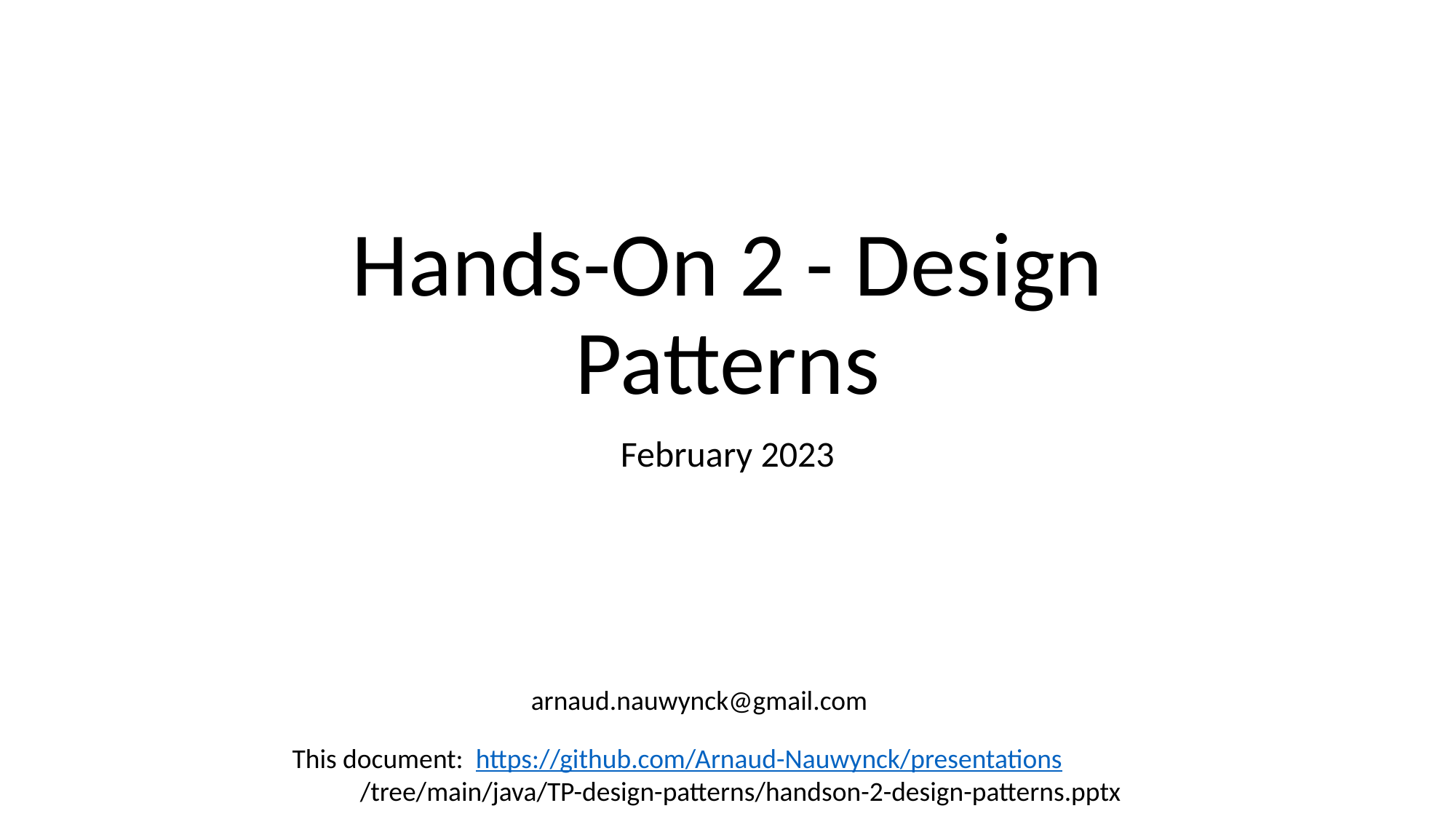

# Hands-On 2 - Design Patterns
February 2023
arnaud.nauwynck@gmail.com
This document:  https://github.com/Arnaud-Nauwynck/presentations
           /tree/main/java/TP-design-patterns/handson-2-design-patterns.pptx